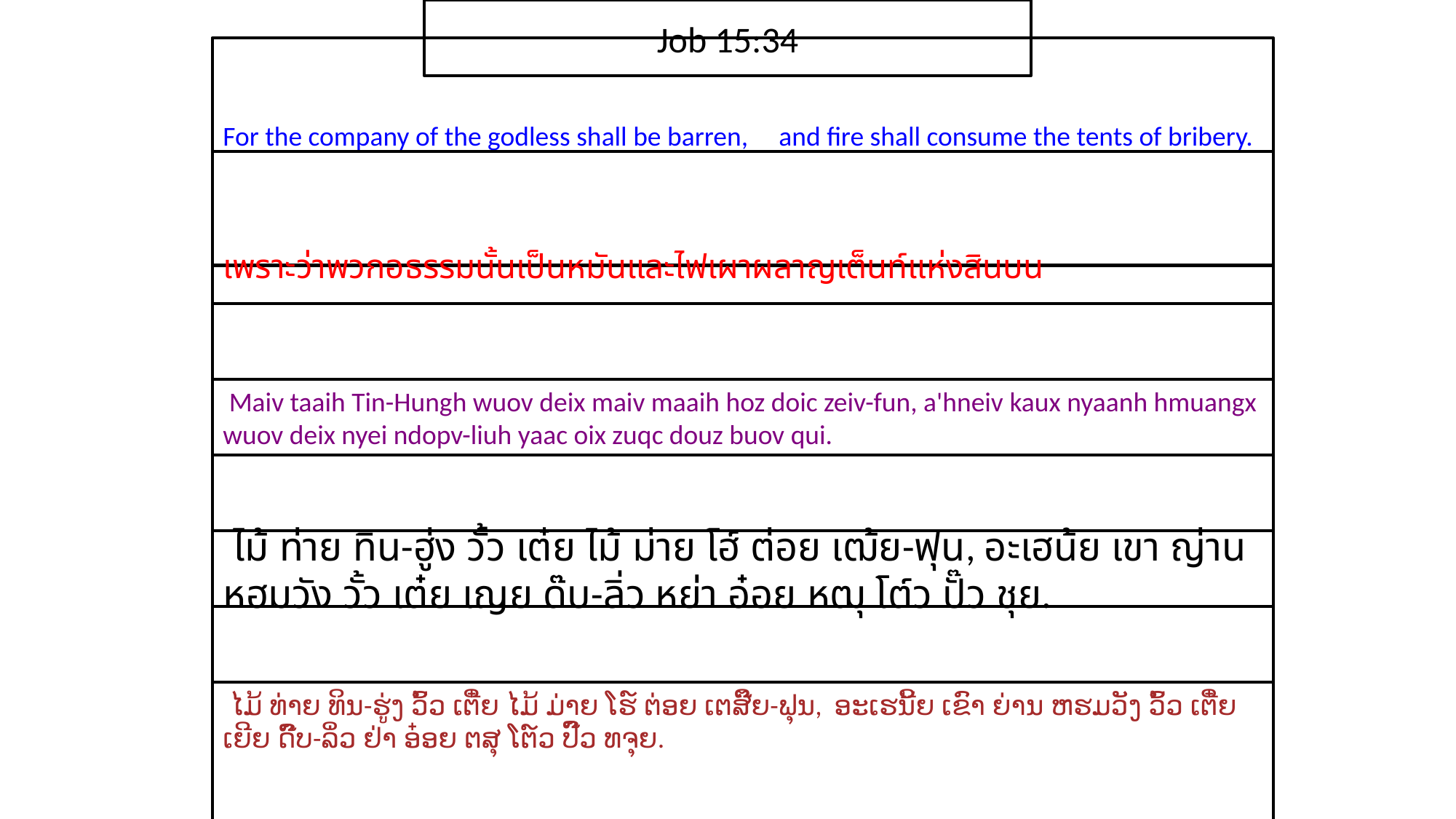

Job 15:34
For the company of the godless shall be barren,     and fire shall consume the tents of bribery.
เพราะ​ว่า​พวก​อธรรม​นั้น​เป็น​หมันและ​ไฟ​เผา​ผลาญ​เต็นท์​แห่ง​สินบน
 Maiv taaih Tin-Hungh wuov deix maiv maaih hoz doic zeiv-fun, a'hneiv kaux nyaanh hmuangx wuov deix nyei ndopv-liuh yaac oix zuqc douz buov qui.
 ไม้ ท่าย ทิน-ฮู่ง วั้ว เต๋ย ไม้ ม่าย โฮ์ ต่อย เฒ้ย-ฟุน, อะเฮน้ย เขา ญ่าน หฮมวัง วั้ว เต๋ย เญย ด๊บ-ลิ่ว หย่า อ๋อย หฒุ โต์ว ปั๊ว ชุย.
 ໄມ້ ທ່າຍ ທິນ-ຮູ່ງ ວົ້ວ ເຕີ໋ຍ ໄມ້ ມ່າຍ ໂຮ໌ ຕ່ອຍ ເຕສີ໊ຍ-ຟຸນ,  ອະເຮນີ້ຍ ເຂົາ ຍ່ານ ຫຮມວັງ ວົ້ວ ເຕີ໋ຍ ເຍີຍ ດົ໊ບ-ລິ່ວ ຢ່າ ອ໋ອຍ ຕສຸ ໂຕ໌ວ ປົ໊ວ ທຈຸຍ.